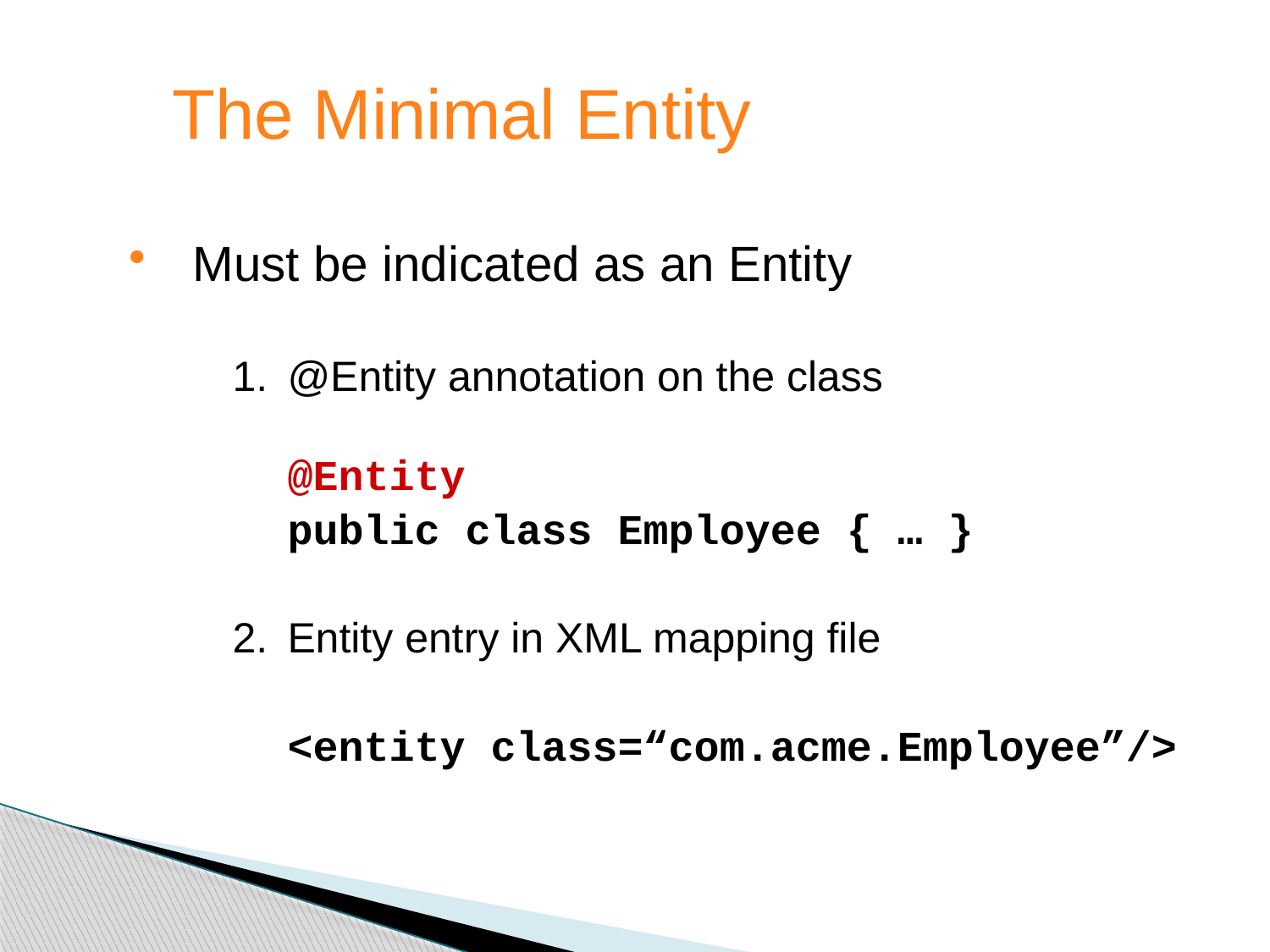

The Minimal Entity
Must be indicated as an Entity

@Entity annotation on the class

	@Entity
	public class Employee { … }

Entity entry in XML mapping file

	<entity class=“com.acme.Employee”/>